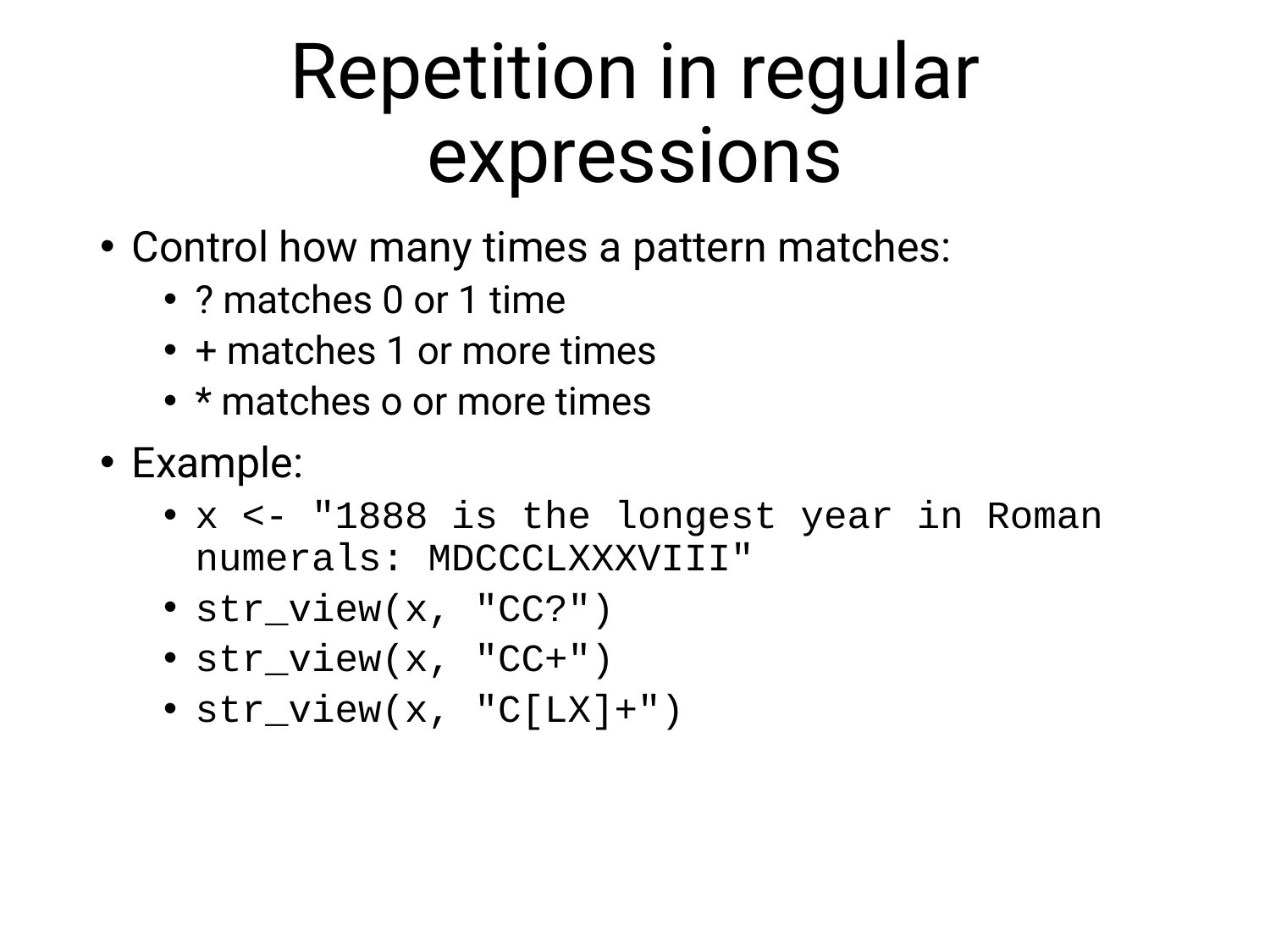

# Repetition in regular expressions
Control how many times a pattern matches:
? matches 0 or 1 time
+ matches 1 or more times
* matches o or more times
Example:
x <- "1888 is the longest year in Roman numerals: MDCCCLXXXVIII"
str_view(x, "CC?")
str_view(x, "CC+")
str_view(x, "C[LX]+")